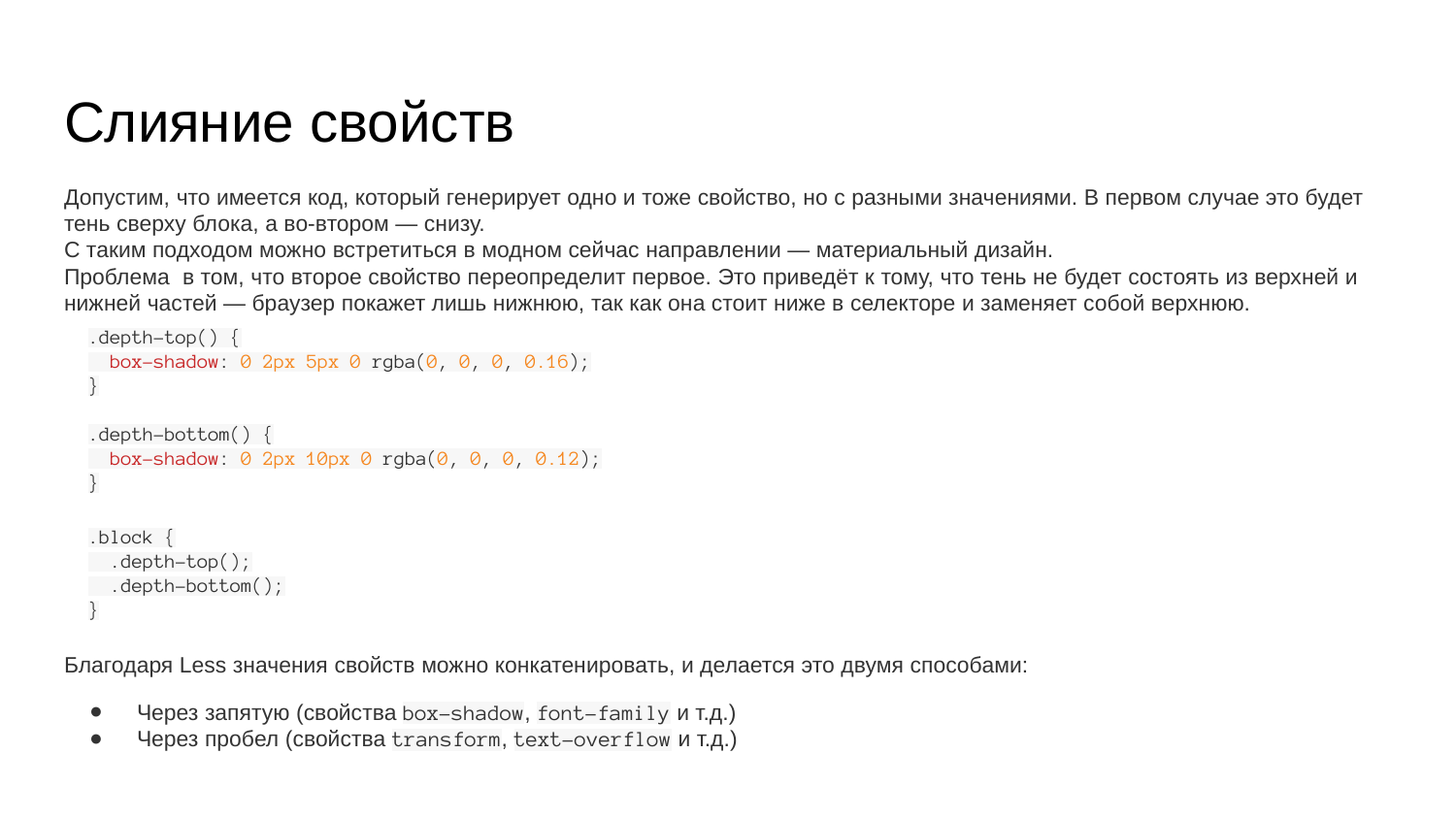

# Слияние свойств
Допустим, что имеется код, который генерирует одно и тоже свойство, но с разными значениями. В первом случае это будет тень сверху блока, а во-втором — снизу.
С таким подходом можно встретиться в модном сейчас направлении — материальный дизайн.
Проблема  в том, что второе свойство переопределит первое. Это приведёт к тому, что тень не будет состоять из верхней и нижней частей — браузер покажет лишь нижнюю, так как она стоит ниже в селекторе и заменяет собой верхнюю.
.depth-top() {
  box-shadow: 0 2px 5px 0 rgba(0, 0, 0, 0.16);
}
.depth-bottom() {
  box-shadow: 0 2px 10px 0 rgba(0, 0, 0, 0.12);
}
.block {
  .depth-top();
  .depth-bottom();
}
Благодаря Less значения свойств можно конкатенировать, и делается это двумя способами:
Через запятую (свойства box-shadow, font-family и т.д.)
Через пробел (свойства transform, text-overflow и т.д.)